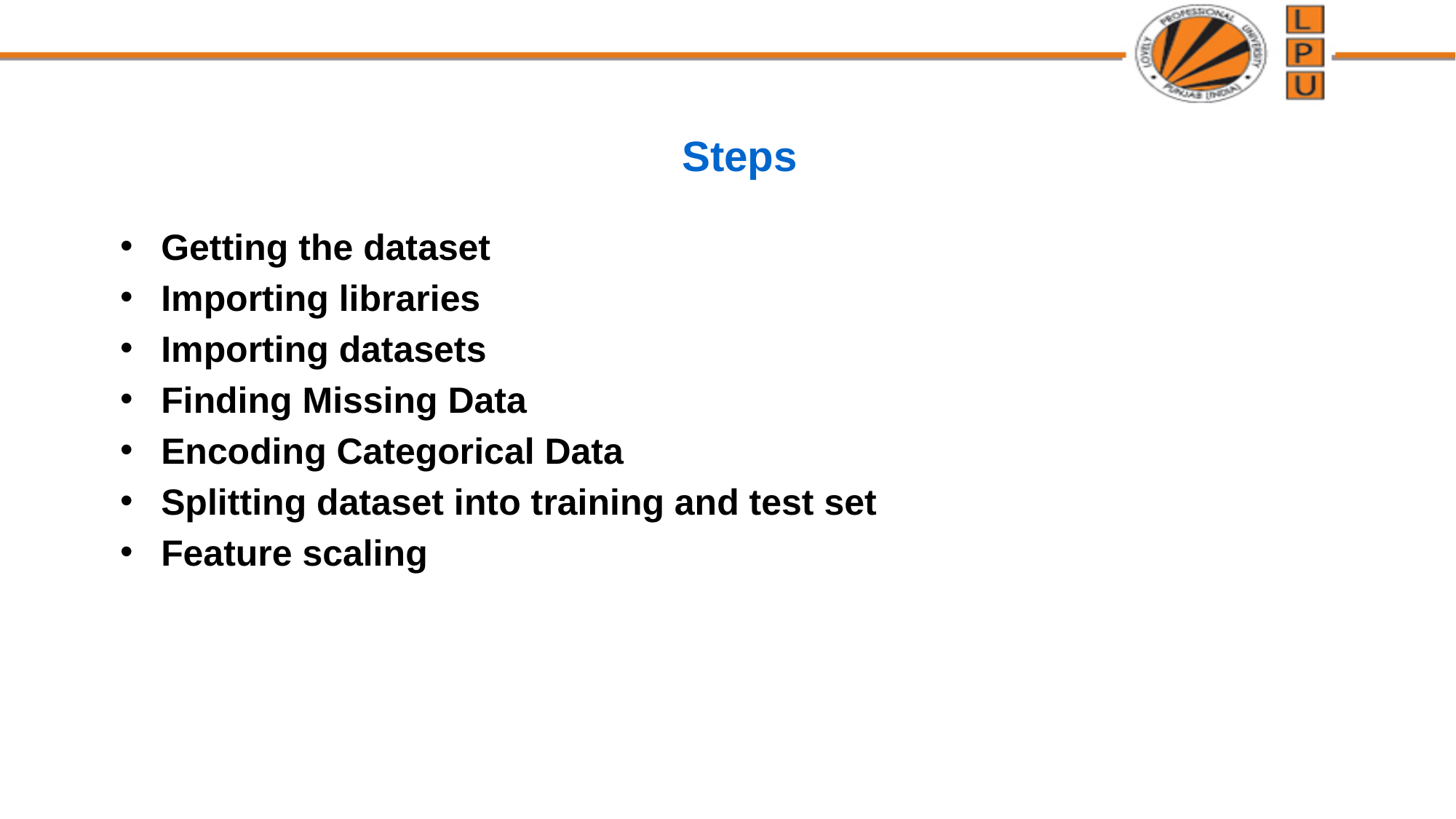

# Steps
Getting the dataset
Importing libraries
Importing datasets
Finding Missing Data
Encoding Categorical Data
Splitting dataset into training and test set
Feature scaling